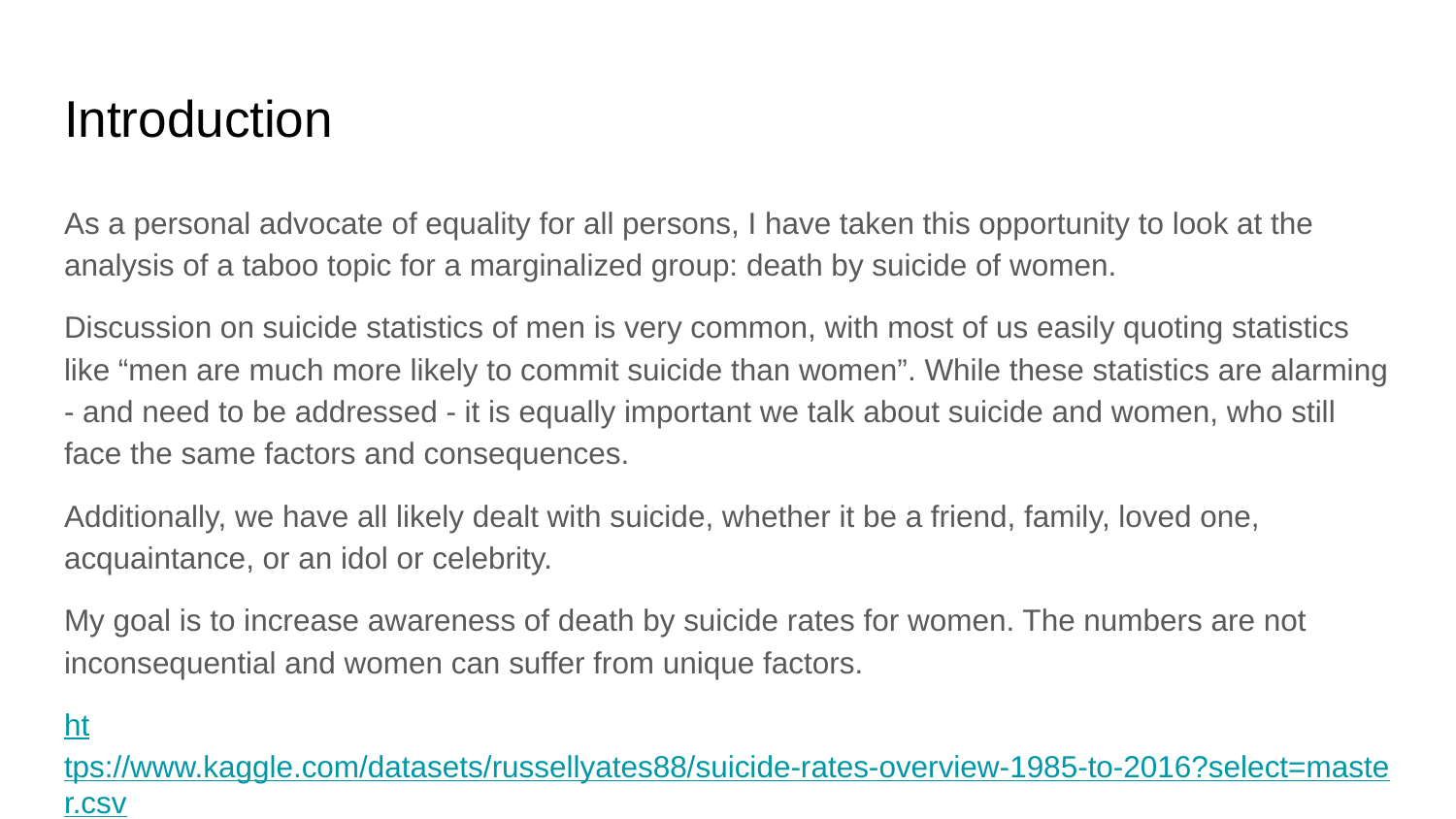

# Introduction
As a personal advocate of equality for all persons, I have taken this opportunity to look at the analysis of a taboo topic for a marginalized group: death by suicide of women.
Discussion on suicide statistics of men is very common, with most of us easily quoting statistics like “men are much more likely to commit suicide than women”. While these statistics are alarming - and need to be addressed - it is equally important we talk about suicide and women, who still face the same factors and consequences.
Additionally, we have all likely dealt with suicide, whether it be a friend, family, loved one, acquaintance, or an idol or celebrity.
My goal is to increase awareness of death by suicide rates for women. The numbers are not inconsequential and women can suffer from unique factors.
https://www.kaggle.com/datasets/russellyates88/suicide-rates-overview-1985-to-2016?select=master.csv